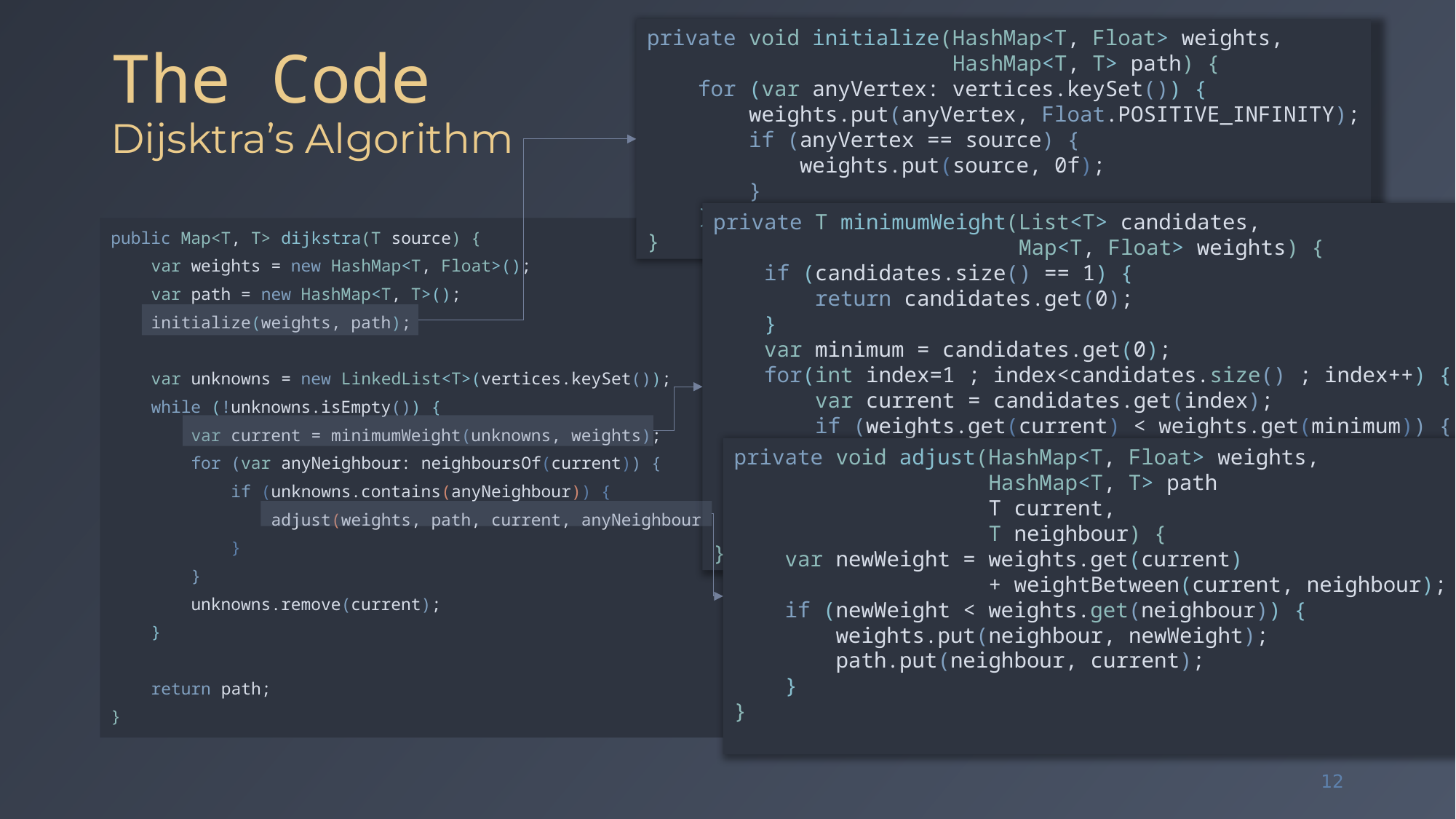

private void initialize(HashMap<T, Float> weights,
                        HashMap<T, T> path) {
    for (var anyVertex: vertices.keySet()) {
        weights.put(anyVertex, Float.POSITIVE_INFINITY);
        if (anyVertex == source) {
            weights.put(source, 0f);
        }
    }
}
# The Code Dijsktra’s Algorithm
private T minimumWeight(List<T> candidates,
                        Map<T, Float> weights) {
    if (candidates.size() == 1) {
        return candidates.get(0);
    }
    var minimum = candidates.get(0);
    for(int index=1 ; index<candidates.size() ; index++) {
        var current = candidates.get(index);
        if (weights.get(current) < weights.get(minimum)) {
            minimum = current;
        }
    }
    return minimum;
}
public Map<T, T> dijkstra(T source) {
    var weights = new HashMap<T, Float>();
    var path = new HashMap<T, T>();
    initialize(weights, path);

    var unknowns = new LinkedList<T>(vertices.keySet());
    while (!unknowns.isEmpty()) {
        var current = minimumWeight(unknowns, weights);
        for (var anyNeighbour: neighboursOf(current)) {
            if (unknowns.contains(anyNeighbour)) {
                adjust(weights, path, current, anyNeighbour);
            }
        }
        unknowns.remove(current);
    }

    return path;
}

private void adjust(HashMap<T, Float> weights,
                    HashMap<T, T> path
                    T current,
                    T neighbour) {
    var newWeight = weights.get(current)
                    + weightBetween(current, neighbour);
    if (newWeight < weights.get(neighbour)) {
        weights.put(neighbour, newWeight);
        path.put(neighbour, current);
    }
}

12